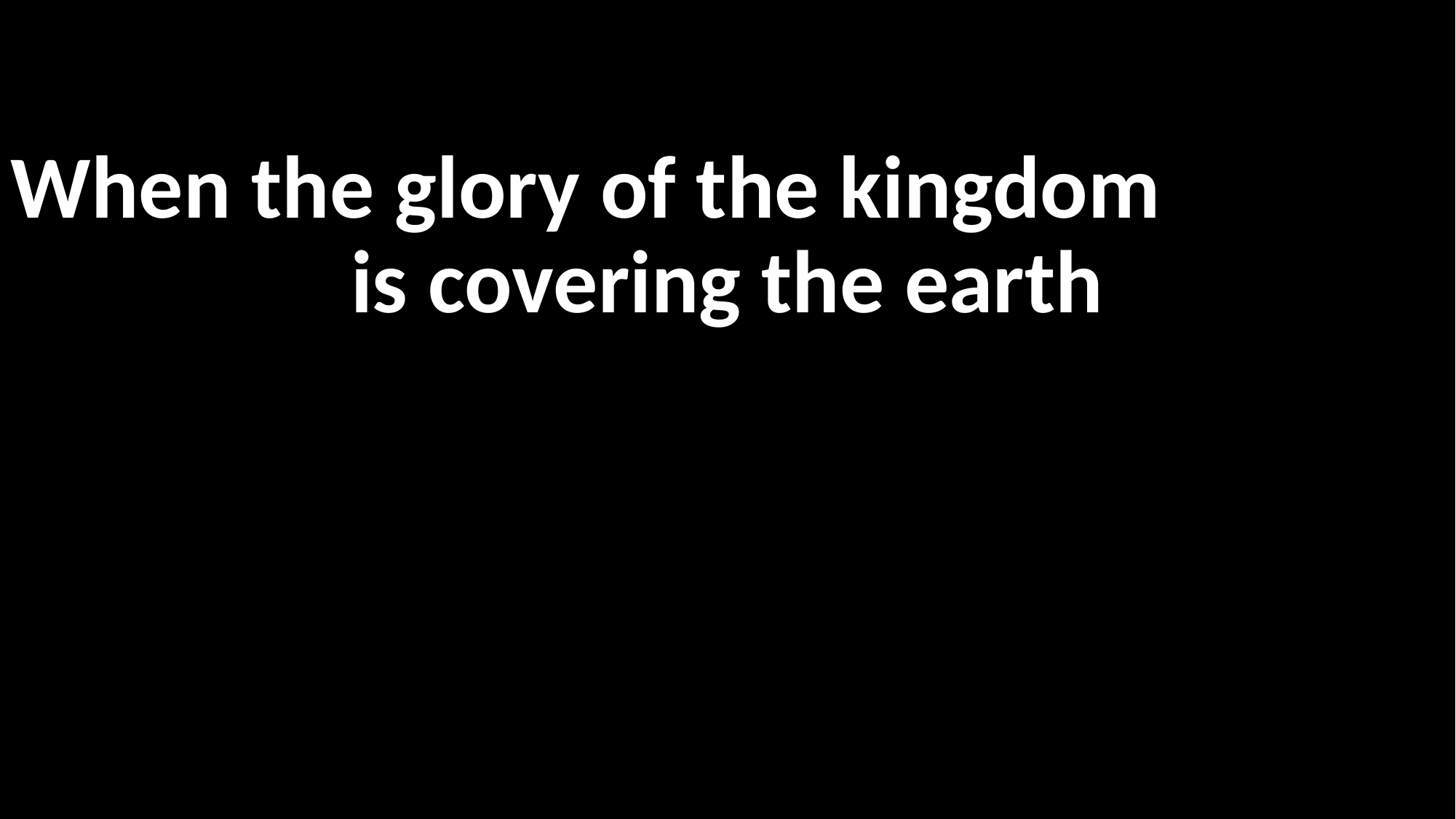

When the glory of the kingdom
is covering the earth